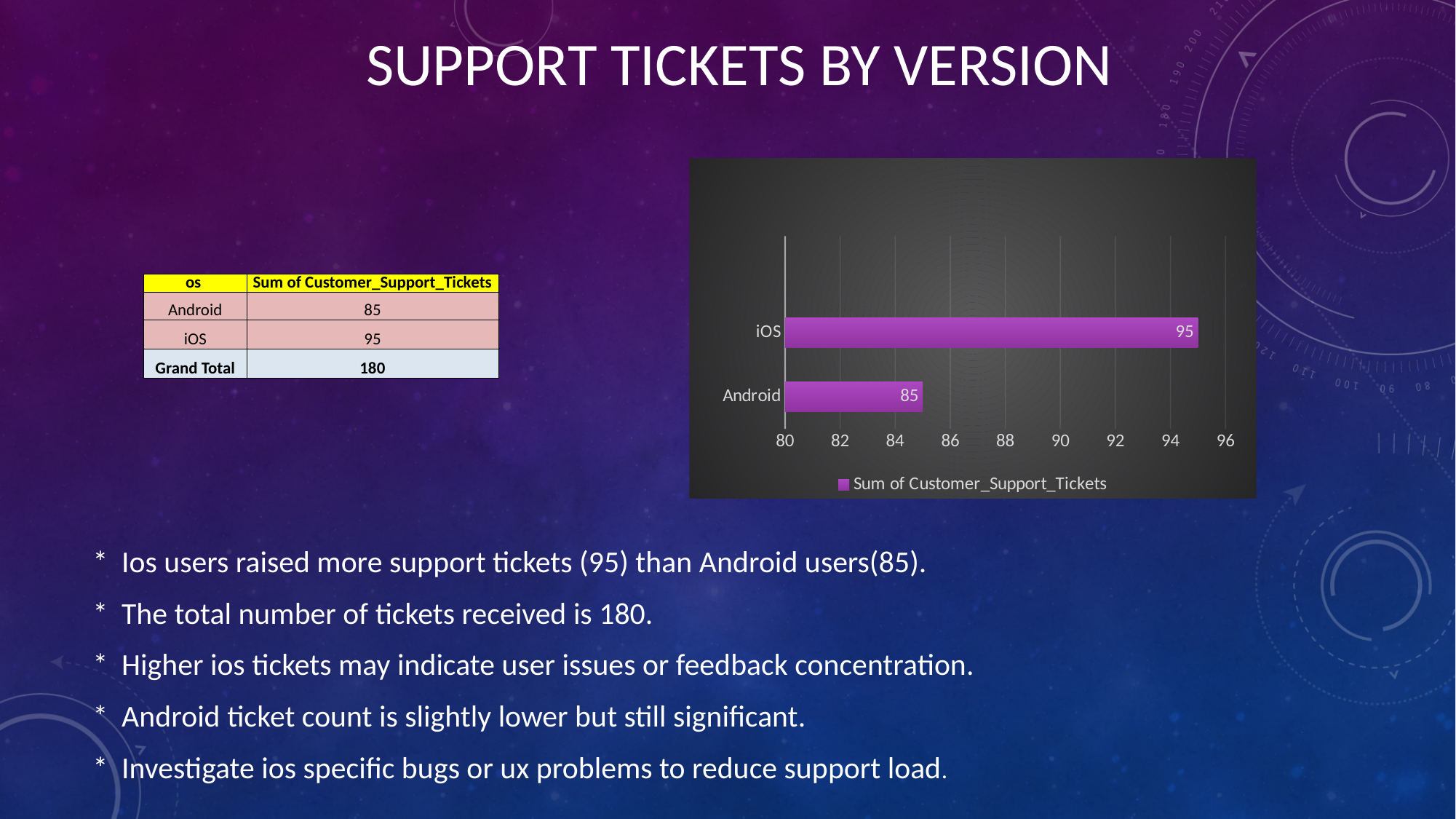

# Support tickets by version

### Chart

| Category | Sum of Customer_Support_Tickets |
|---|---|
| Android | 85.0 |
| iOS | 95.0 |
| os | Sum of Customer\_Support\_Tickets |
| --- | --- |
| Android | 85 |
| iOS | 95 |
| Grand Total | 180 |
*  Ios users raised more support tickets (95) than Android users(85).
*  The total number of tickets received is 180.
*  Higher ios tickets may indicate user issues or feedback concentration.
*  Android ticket count is slightly lower but still significant.
*  Investigate ios specific bugs or ux problems to reduce support load.